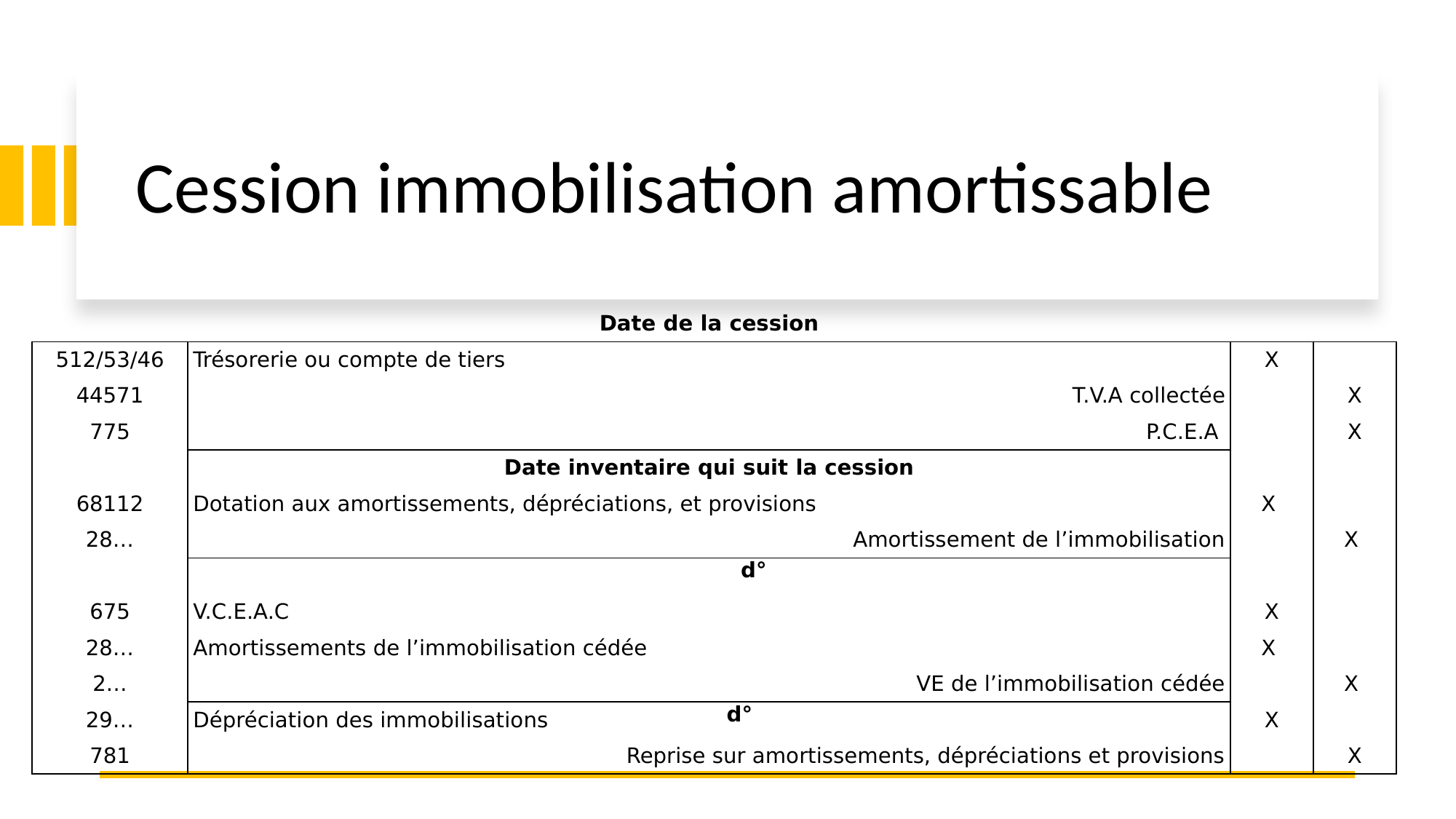

# Cession immobilisation amortissable

|  | Date de la cession |  |  |  |  |  |  |
| --- | --- | --- | --- | --- | --- | --- | --- |
| 512/53/46 | Trésorerie ou compte de tiers |  |  |  |  | X |  |
| 44571 | T.V.A collectée |  |  |  |  |  | X |
| 775 | P.C.E.A |  |  |  |  |  | X |
|  | Date inventaire qui suit la cession |  |  |  |  |  |  |
| 68112 | Dotation aux amortissements, dépréciations, et provisions |  |  |  |  | X |  |
| 28… | Amortissement de l’immobilisation |  |  |  |  |  | X |
|  |  |  |  | d° |  |  |  |
| 675 | V.C.E.A.C |  |  |  |  | X |  |
| 28… | Amortissements de l’immobilisation cédée |  |  |  |  | X |  |
| 2… |  |  |  |  | VE de l’immobilisation cédée |  | X |
| 29… | Dépréciation des immobilisations |  | d° |  |  | X |  |
| 781 | Reprise sur amortissements, dépréciations et provisions |  |  |  |  |  | X |